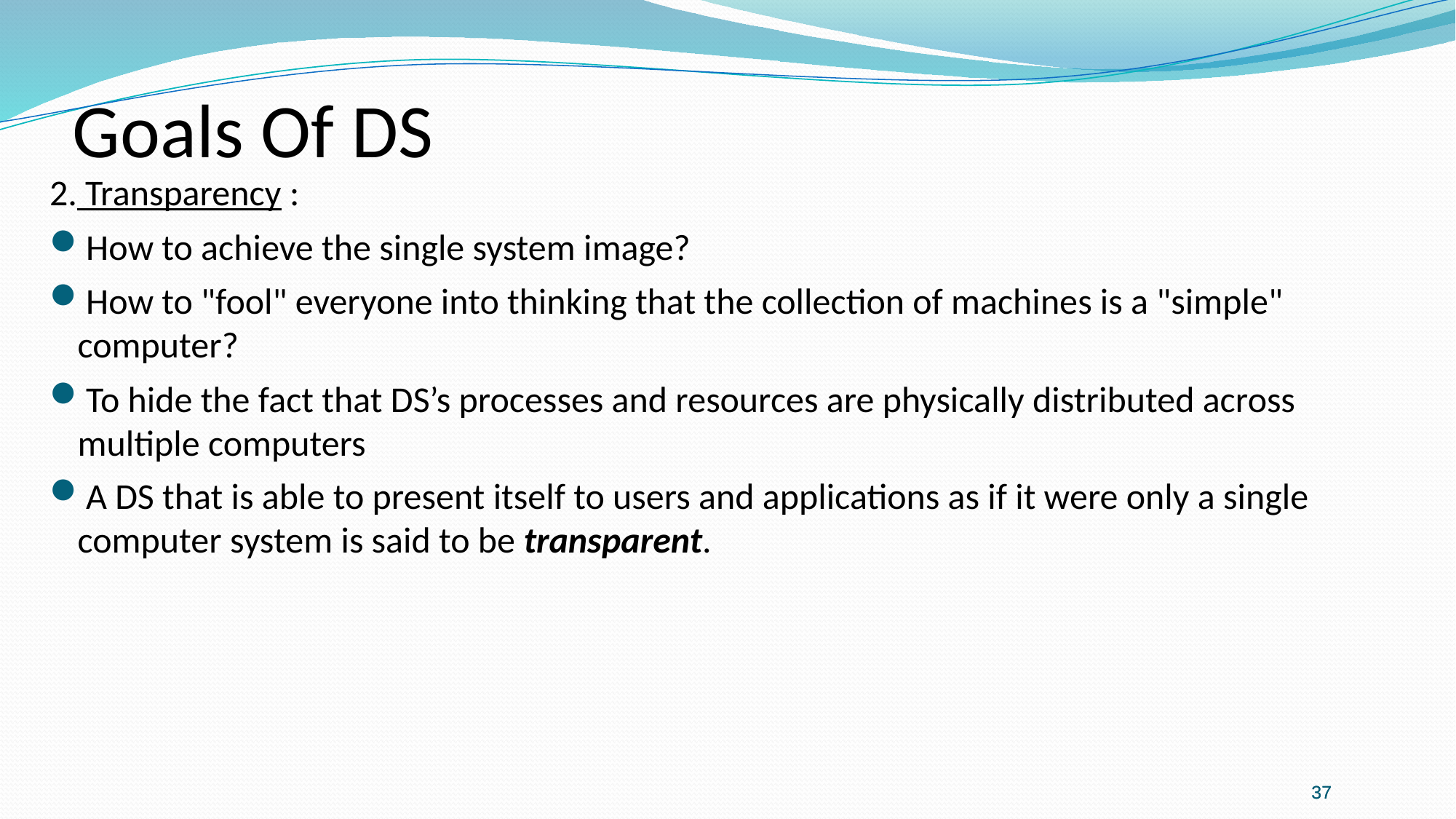

Goals Of DS
2. Transparency :
How to achieve the single system image?
How to "fool" everyone into thinking that the collection of machines is a "simple" computer?
To hide the fact that DS’s processes and resources are physically distributed across multiple computers
A DS that is able to present itself to users and applications as if it were only a single computer system is said to be transparent.
37
37